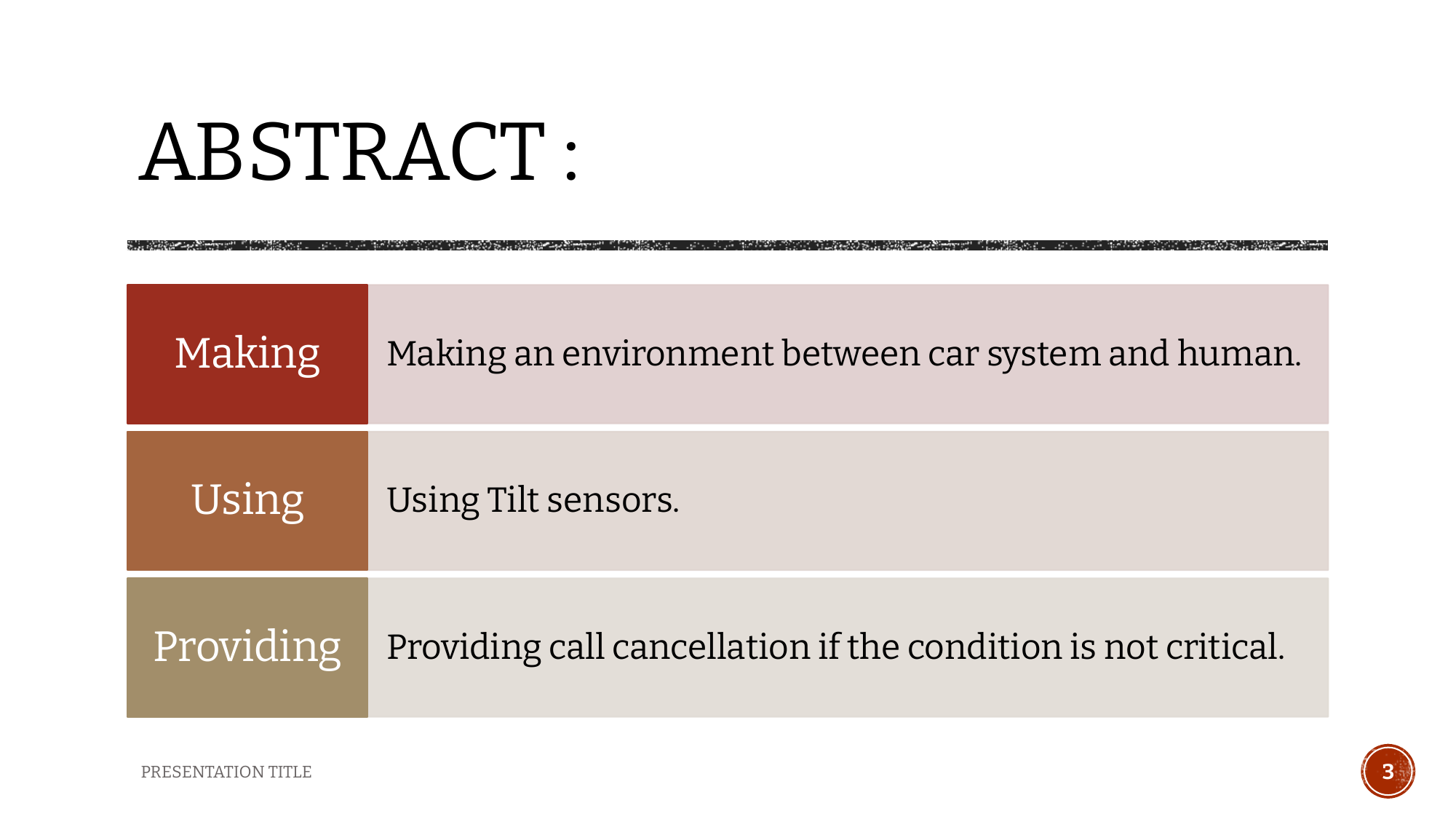

# Abstract :

Making an environment between car system and human.
Making
Using Tilt sensors.
Using
Providing call cancellation if the condition is not critical.
Providing
PRESENTATION TITLE
3